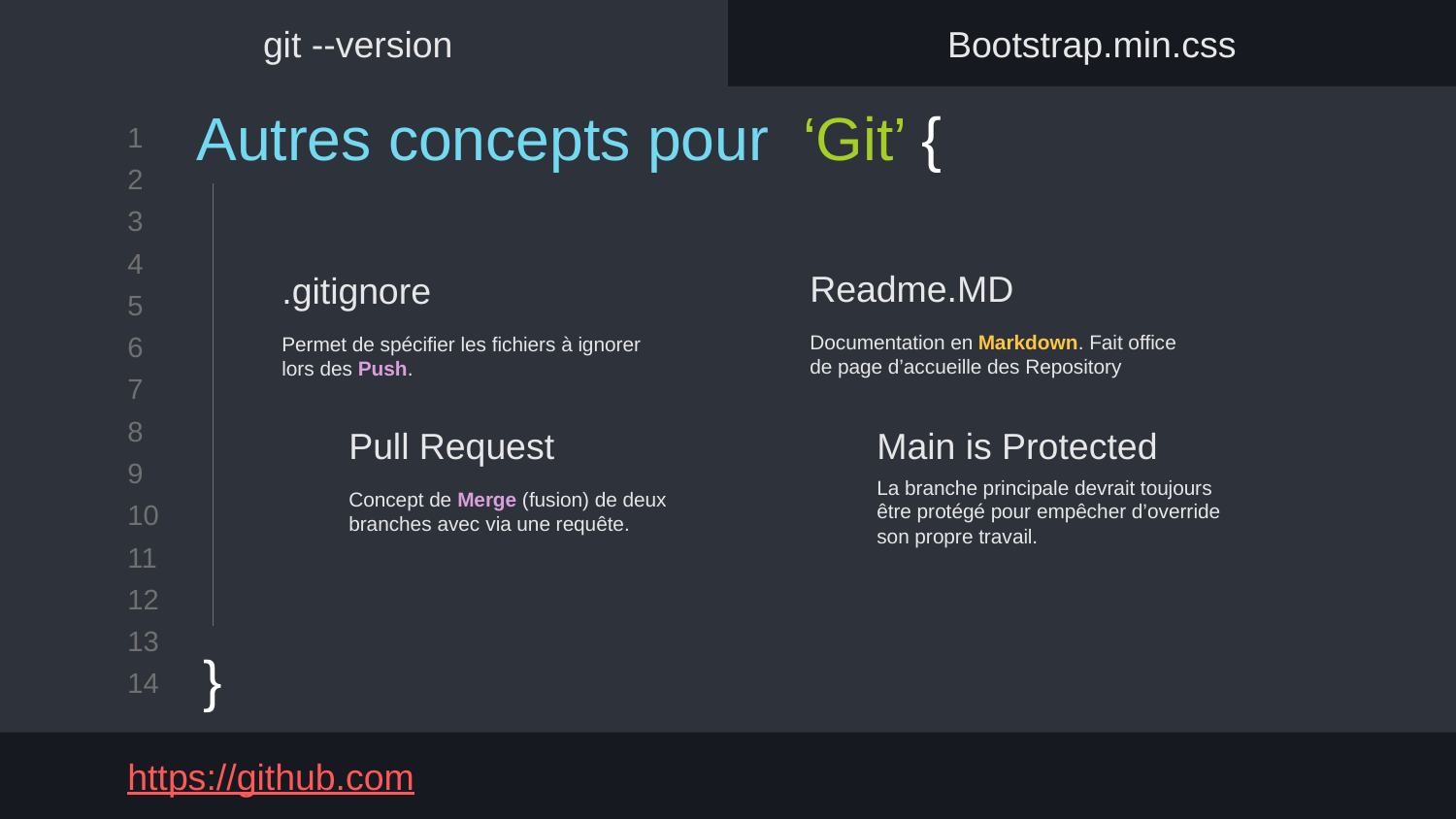

git --version
Bootstrap.min.css
Autres concepts pour  ‘Git’ {
}
Readme.MD
.gitignore
Documentation en Markdown. Fait office de page d’accueille des Repository
Permet de spécifier les fichiers à ignorer lors des Push.
Pull Request
Main is Protected
Concept de Merge (fusion) de deux branches avec via une requête.
La branche principale devrait toujours être protégé pour empêcher d’override son propre travail.
https://github.com